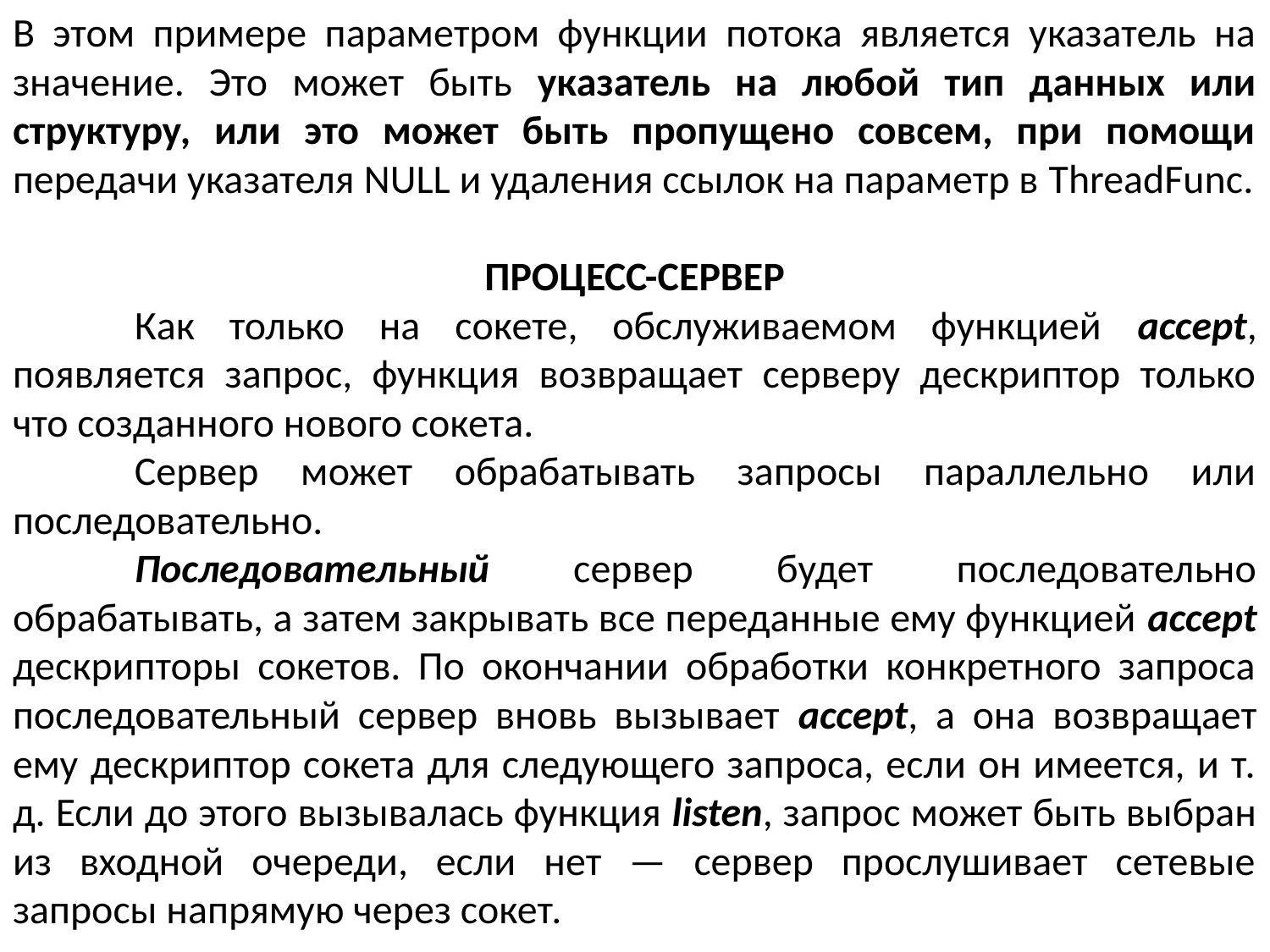

В этом примере параметром функции потока является указатель на значение. Это может быть указатель на любой тип данных или структуру, или это может быть пропущено совсем, при помощи передачи указателя NULL и удаления ссылок на параметр в ThreadFunc.

ПРОЦЕСС-СЕРВЕР
 	Как только на сокете, обслуживаемом функцией accept, появляется запрос, функция возвращает серверу дескриптор только что созданного нового сокета.
	Сервер может обрабатывать запросы параллельно или последовательно.
	Последовательный сервер будет последовательно обрабатывать, а затем закрывать все переданные ему функцией accept дескрипторы сокетов. По окончании обработки конкретного запроса последовательный сервер вновь вызывает accept, а она возвращает ему дескриптор сокета для следующего запроса, если он имеется, и т. д. Если до этого вызывалась функция listen, запрос может быть выбран из входной очереди, если нет — сервер прослушивает сетевые запросы напрямую через сокет.